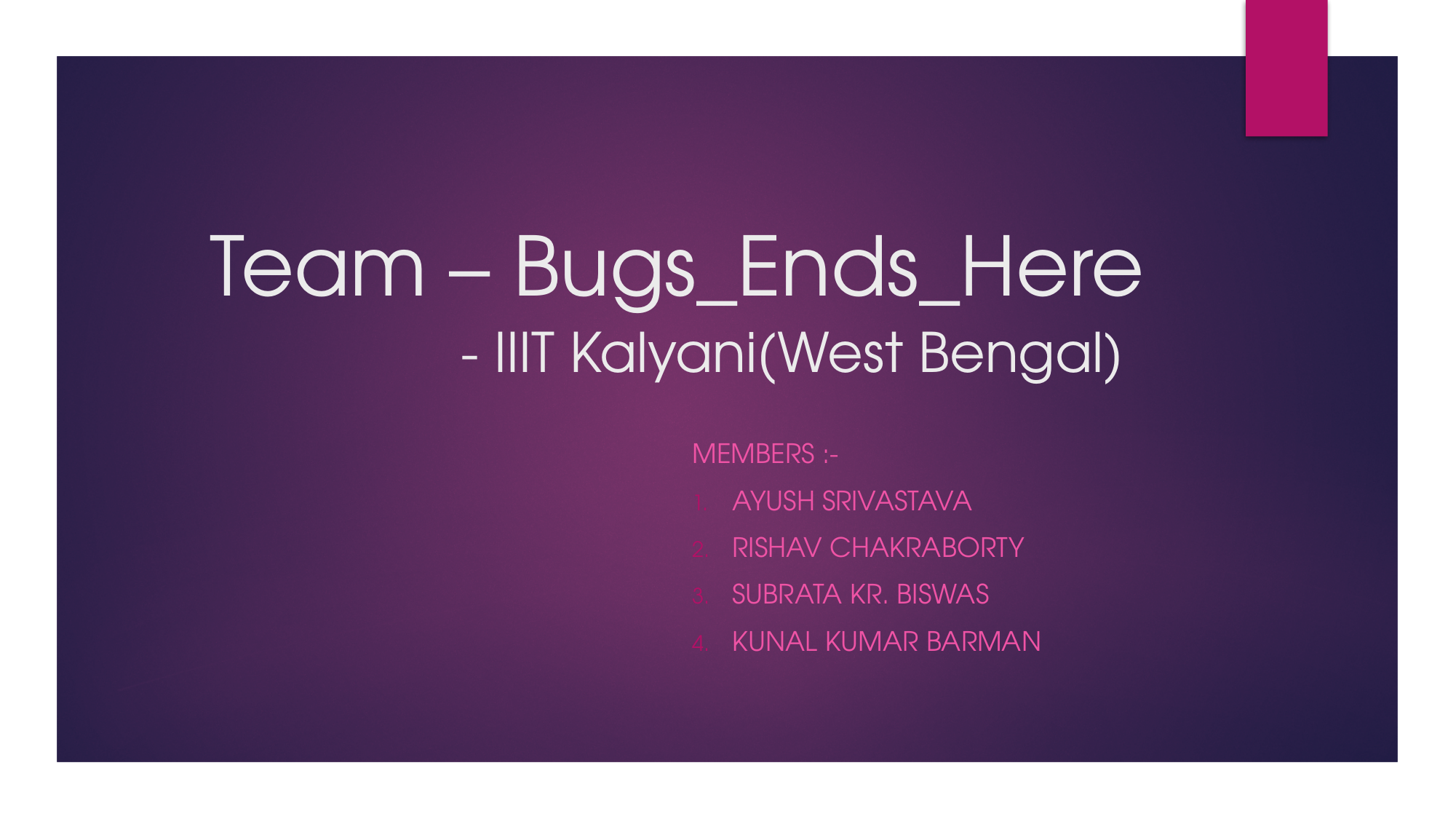

# Team – Bugs_Ends_Here - IIIT Kalyani(West Bengal)
Members :-
Ayush Srivastava
Rishav Chakraborty
Subrata kr. Biswas
Kunal kumar barman